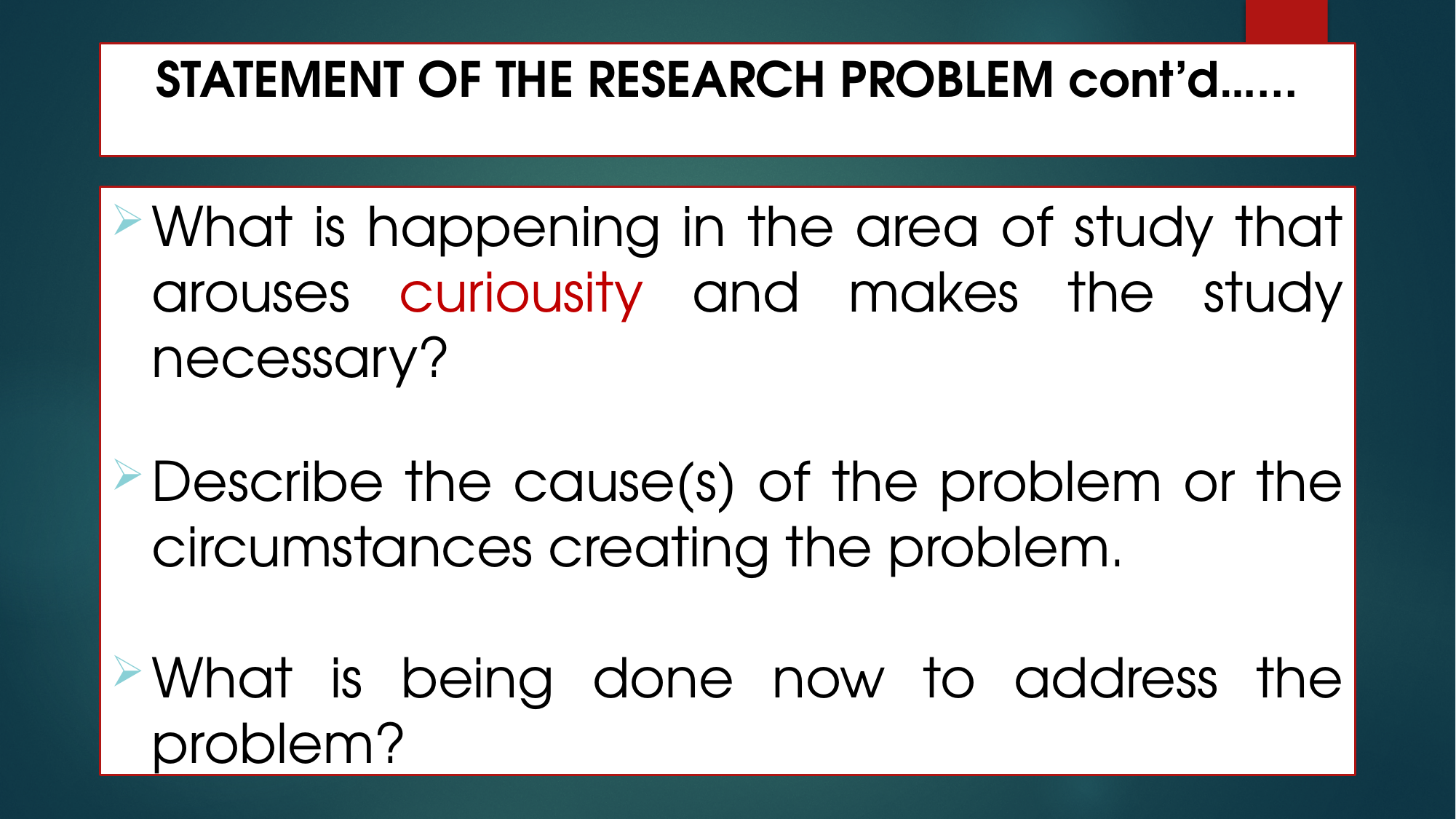

# STATEMENT OF THE RESEARCH PROBLEM cont’d…...
What is happening in the area of study that arouses curiousity and makes the study necessary?

Describe the cause(s) of the problem or the circumstances creating the problem.

What is being done now to address the problem?